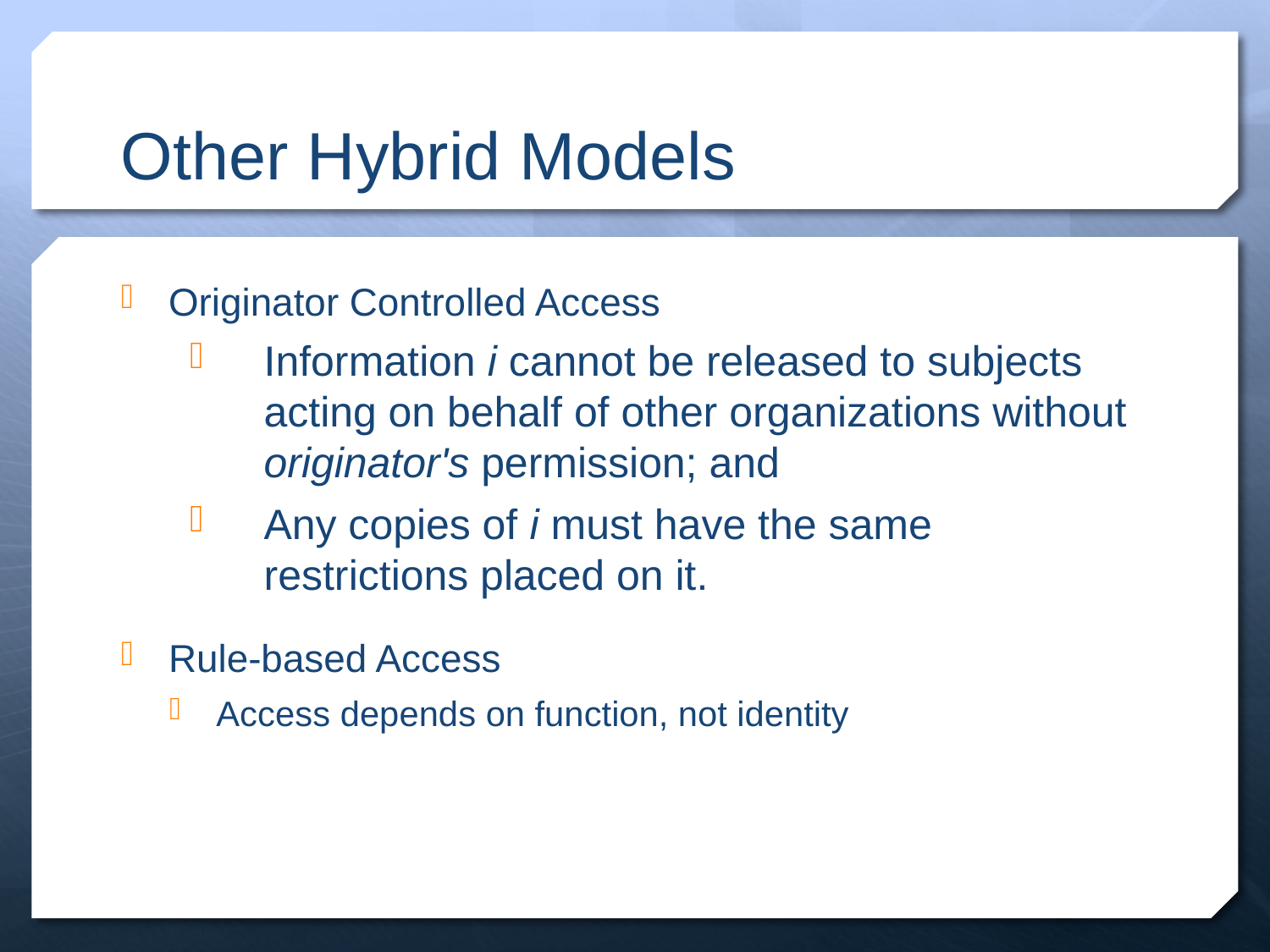

# Other Hybrid Models
Originator Controlled Access
Information i cannot be released to subjects acting on behalf of other organizations without originator's permission; and
Any copies of i must have the same restrictions placed on it.
Rule-based Access
Access depends on function, not identity